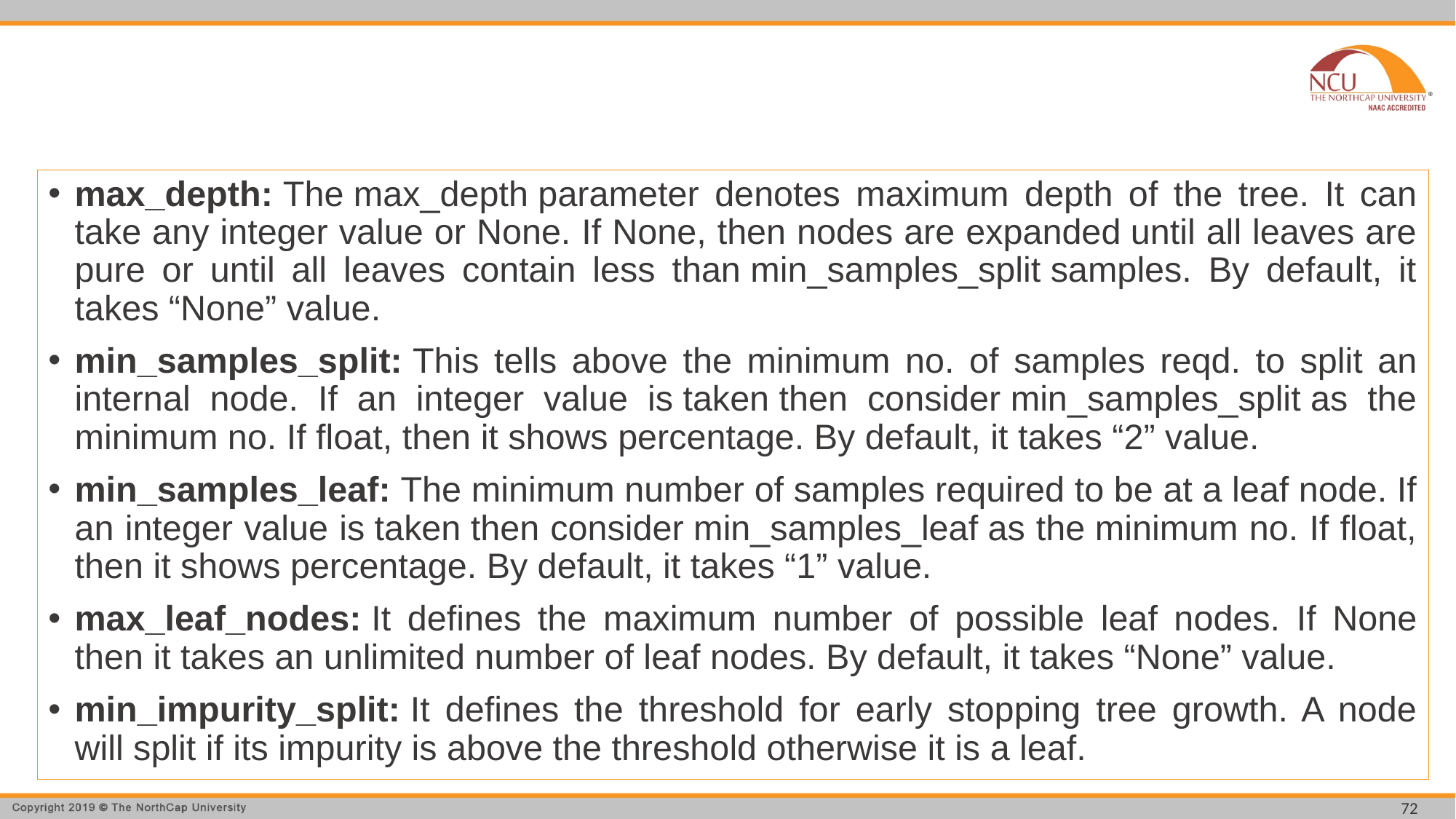

#
max_depth: The max_depth parameter denotes maximum depth of the tree. It can take any integer value or None. If None, then nodes are expanded until all leaves are pure or until all leaves contain less than min_samples_split samples. By default, it takes “None” value.
min_samples_split: This tells above the minimum no. of samples reqd. to split an internal node. If an integer value is taken then consider min_samples_split as the minimum no. If float, then it shows percentage. By default, it takes “2” value.
min_samples_leaf: The minimum number of samples required to be at a leaf node. If an integer value is taken then consider min_samples_leaf as the minimum no. If float, then it shows percentage. By default, it takes “1” value.
max_leaf_nodes: It defines the maximum number of possible leaf nodes. If None then it takes an unlimited number of leaf nodes. By default, it takes “None” value.
min_impurity_split: It defines the threshold for early stopping tree growth. A node will split if its impurity is above the threshold otherwise it is a leaf.

72